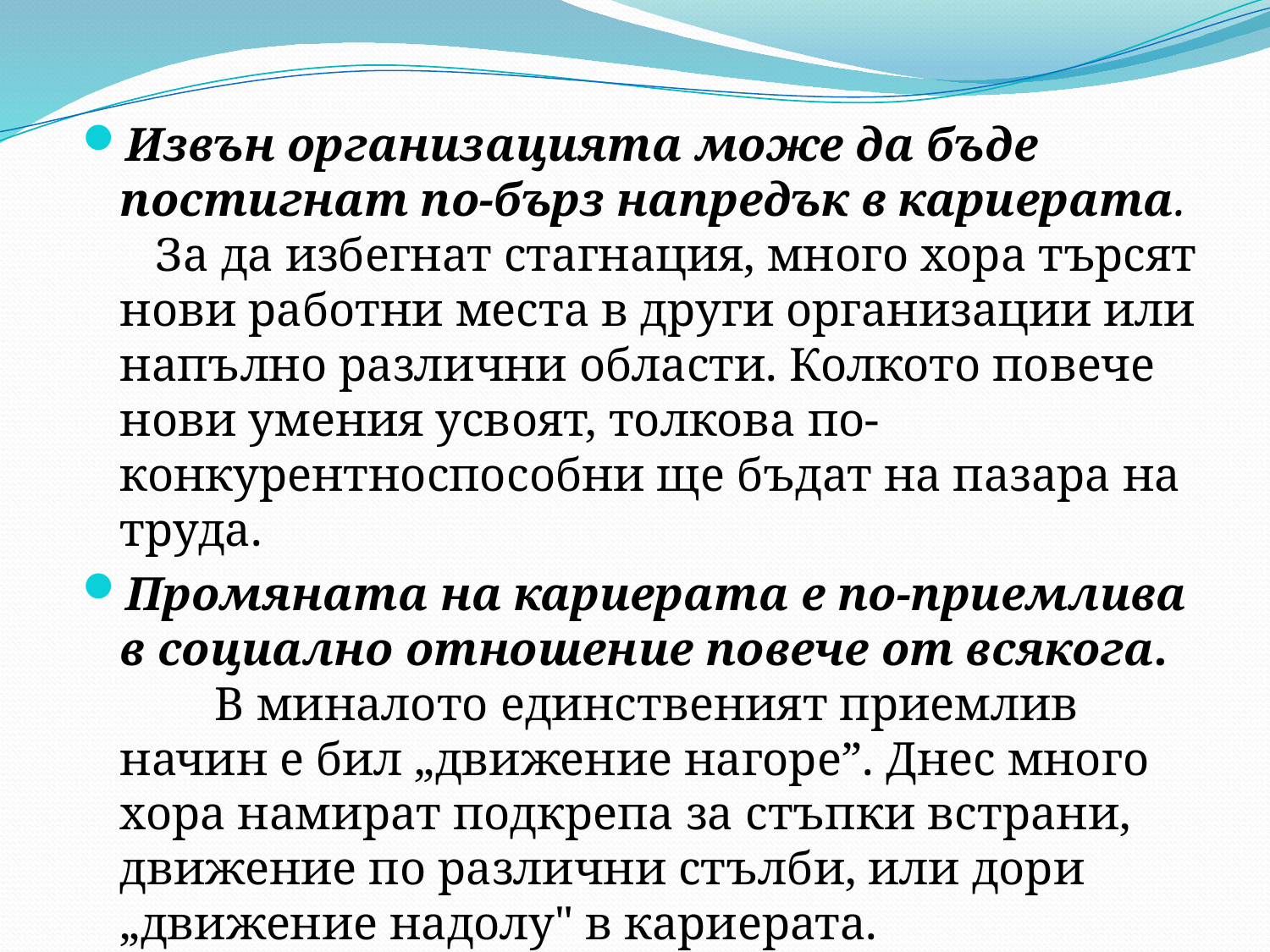

Извън организацията може да бъде постигнат по-бърз напредък в кариерата.     За да избегнат стагнация, много хора търсят нови работни места в други организации или напълно различни области. Колкото повече нови умения усвоят, толкова по-конкурентноспособни ще бъдат на пазара на труда.
Промяната на кариерата е по-приемлива в социално отношение повече от всякога.           В миналото единственият приемлив начин е бил „движение нагоре”. Днес много хора намират подкрепа за стъпки встрани, движение по различни стълби, или дори „движение надолу" в кариерата.